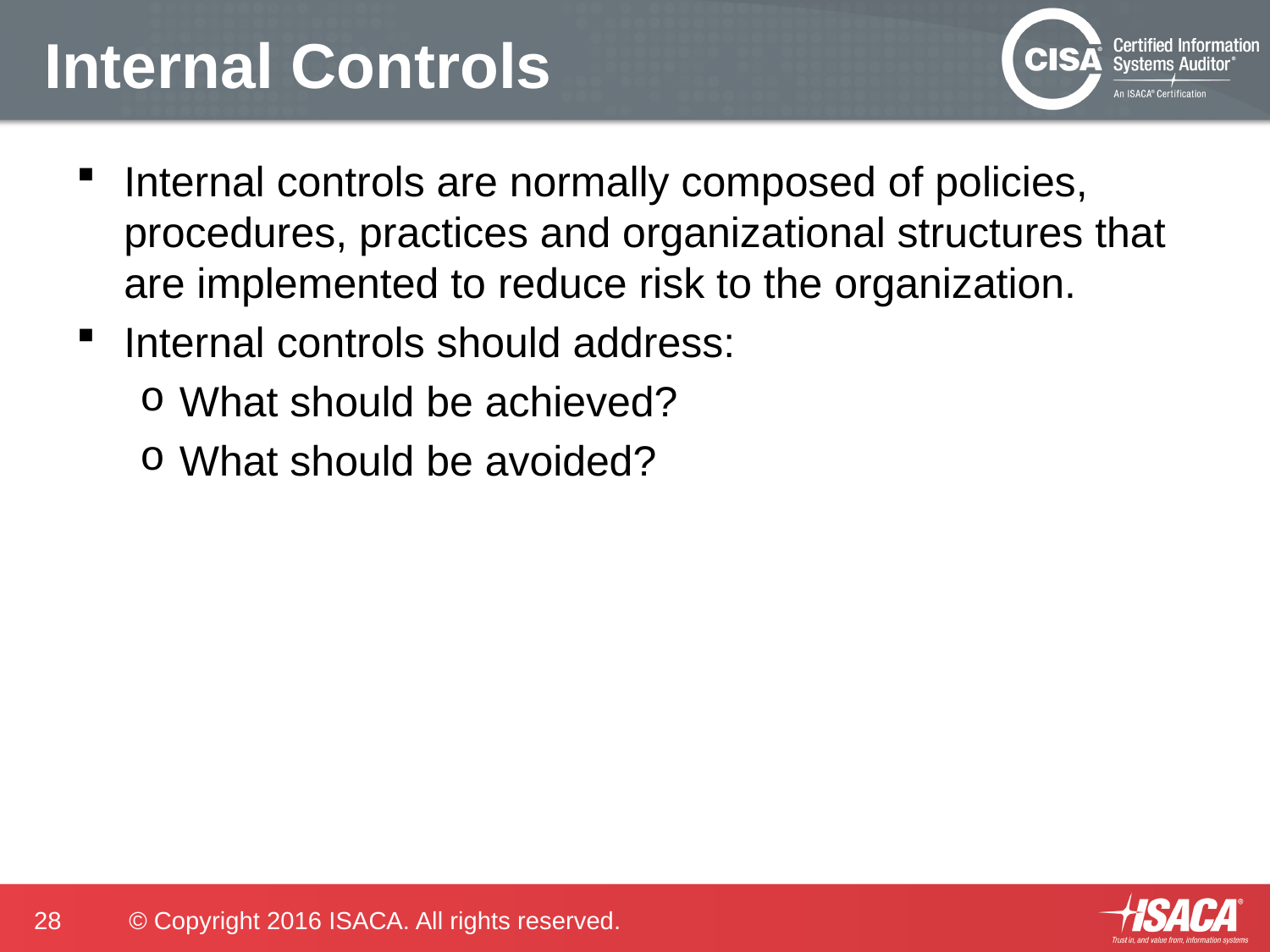

# Internal Controls
Internal controls are normally composed of policies, procedures, practices and organizational structures that are implemented to reduce risk to the organization.
Internal controls should address:
What should be achieved?
What should be avoided?